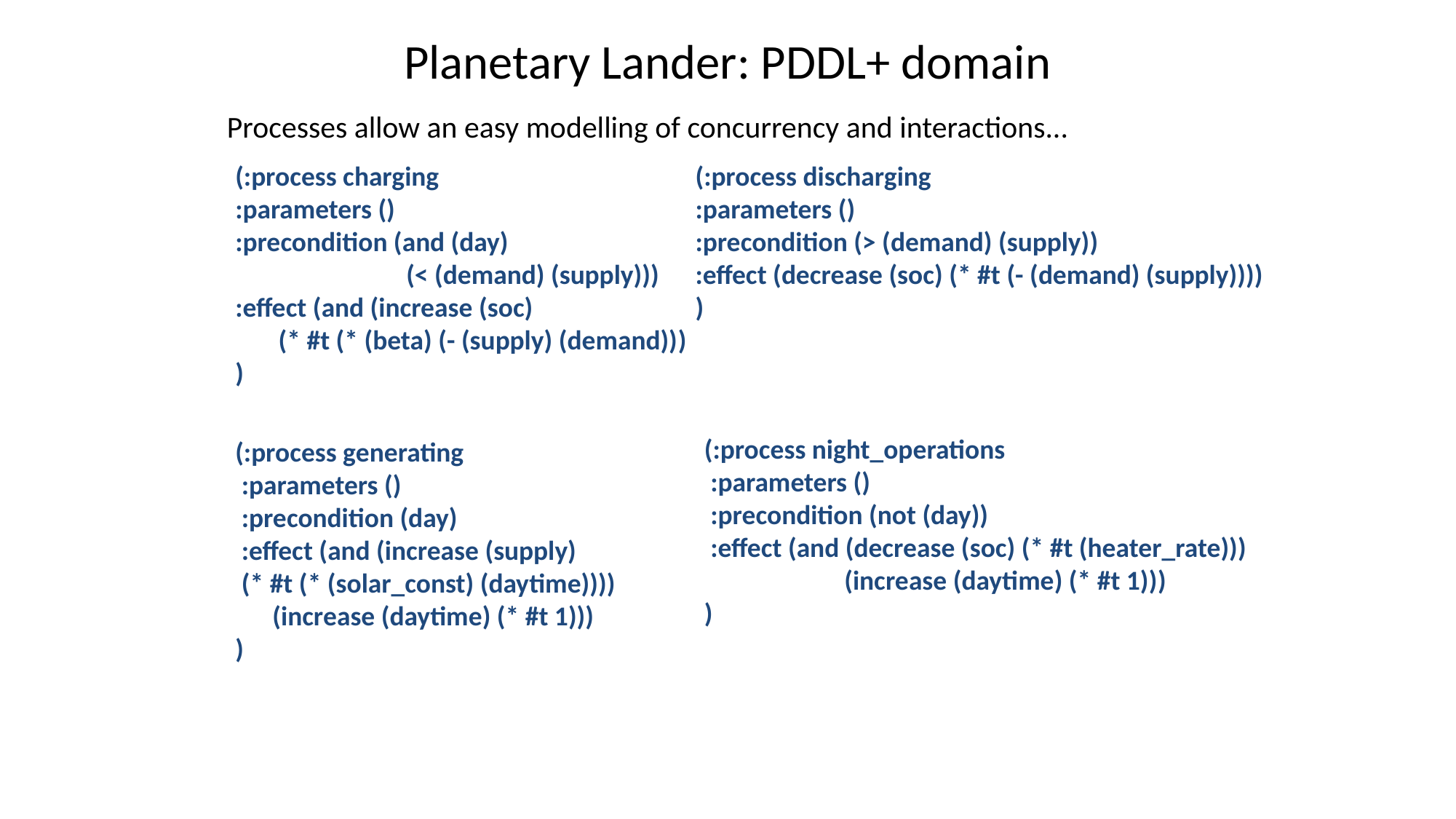

# Planetary Lander: PDDL+ domain
Processes allow an easy modelling of concurrency and interactions...

(:process charging
:parameters ()
:precondition (and (day)
	          (< (demand) (supply)))
:effect (and (increase (soc)
       (* #t (* (beta) (- (supply) (demand)))
)
(:process discharging
:parameters ()
:precondition (> (demand) (supply))
:effect (decrease (soc) (* #t (- (demand) (supply))))
)
(:process night_operations
 :parameters ()
 :precondition (not (day))
 :effect (and (decrease (soc) (* #t (heater_rate))) 	     (increase (daytime) (* #t 1)))
)
(:process generating
 :parameters ()
 :precondition (day)
 :effect (and (increase (supply)
 (* #t (* (solar_const) (daytime))))
      (increase (daytime) (* #t 1)))
)